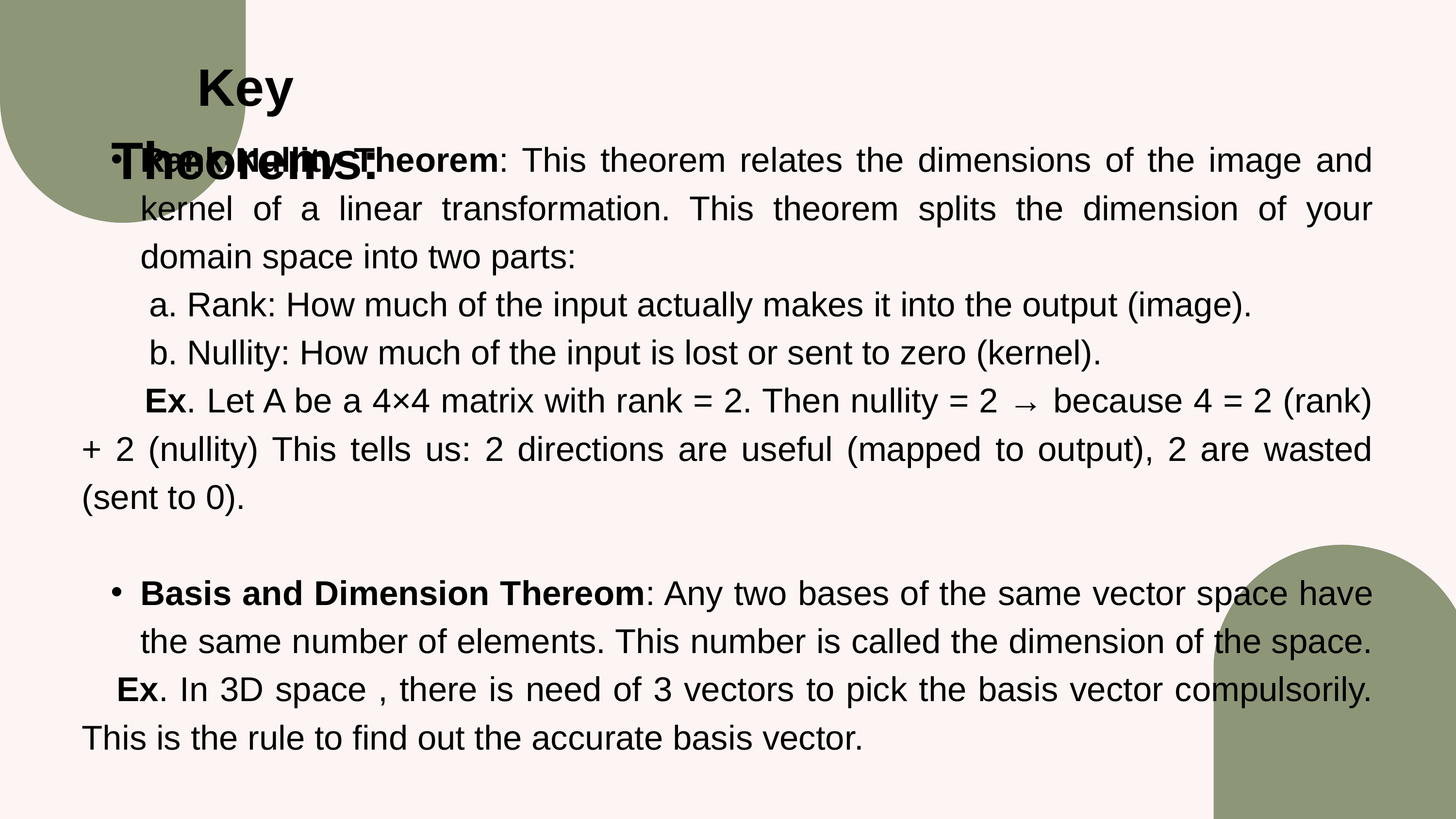

Key Theorems:
Rank-Nullity Theorem: This theorem relates the dimensions of the image and kernel of a linear transformation. This theorem splits the dimension of your domain space into two parts:
       a. Rank: How much of the input actually makes it into the output (image).
       b. Nullity: How much of the input is lost or sent to zero (kernel).
      Ex. Let A be a 4×4 matrix with rank = 2. Then nullity = 2 → because 4 = 2 (rank) + 2 (nullity) This tells us: 2 directions are useful (mapped to output), 2 are wasted (sent to 0).

Basis and Dimension Thereom: Any two bases of the same vector space have the same number of elements. This number is called the dimension of the space.
   Ex. In 3D space , there is need of 3 vectors to pick the basis vector compulsorily. This is the rule to find out the accurate basis vector.